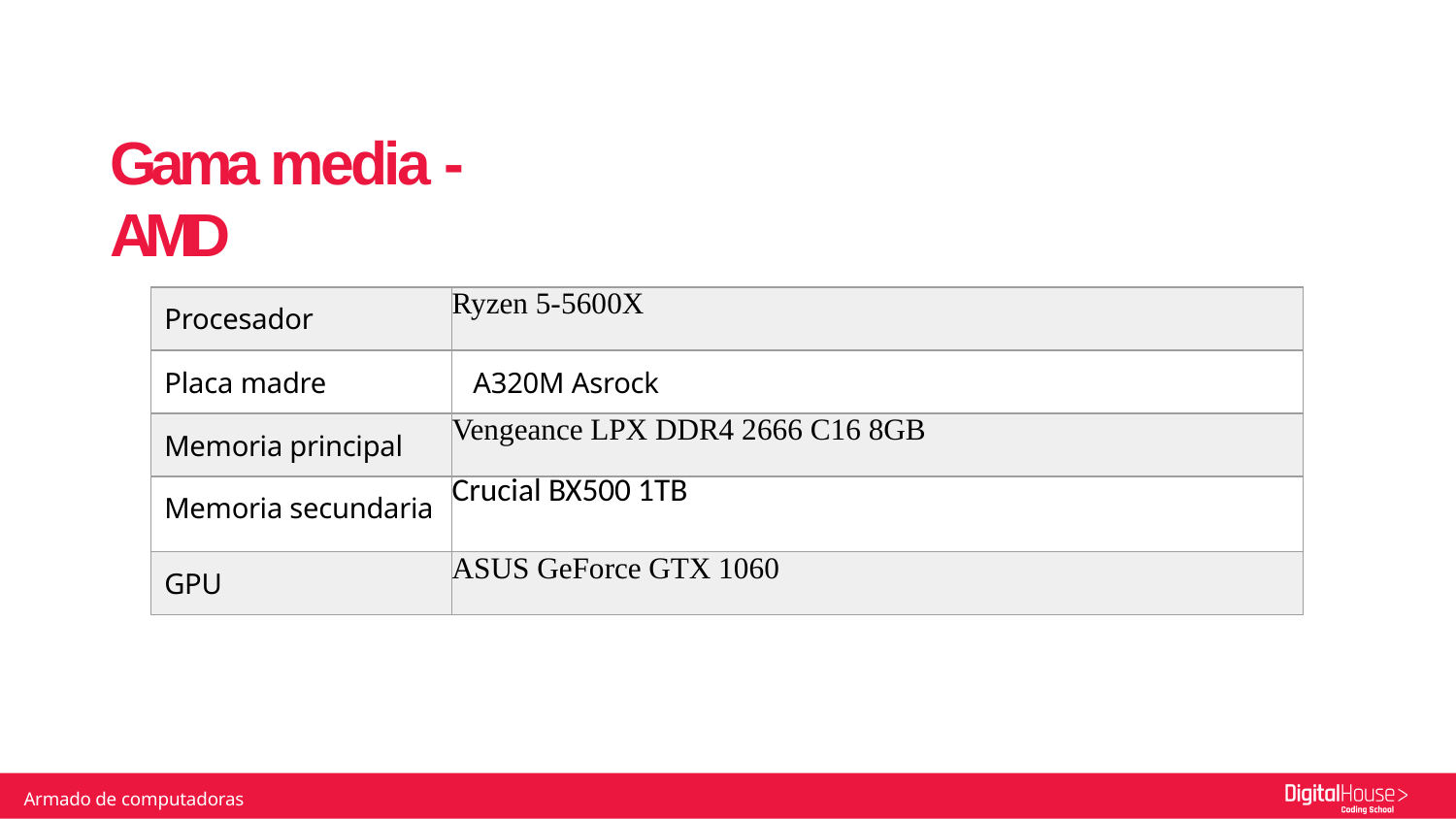

# Gama media - AMD
| Procesador | Ryzen 5-5600X |
| --- | --- |
| Placa madre | A320M Asrock |
| Memoria principal | Vengeance LPX DDR4 2666 C16 8GB |
| Memoria secundaria | Crucial BX500 1TB |
| GPU | ASUS GeForce GTX 1060 |
Armado de computadoras